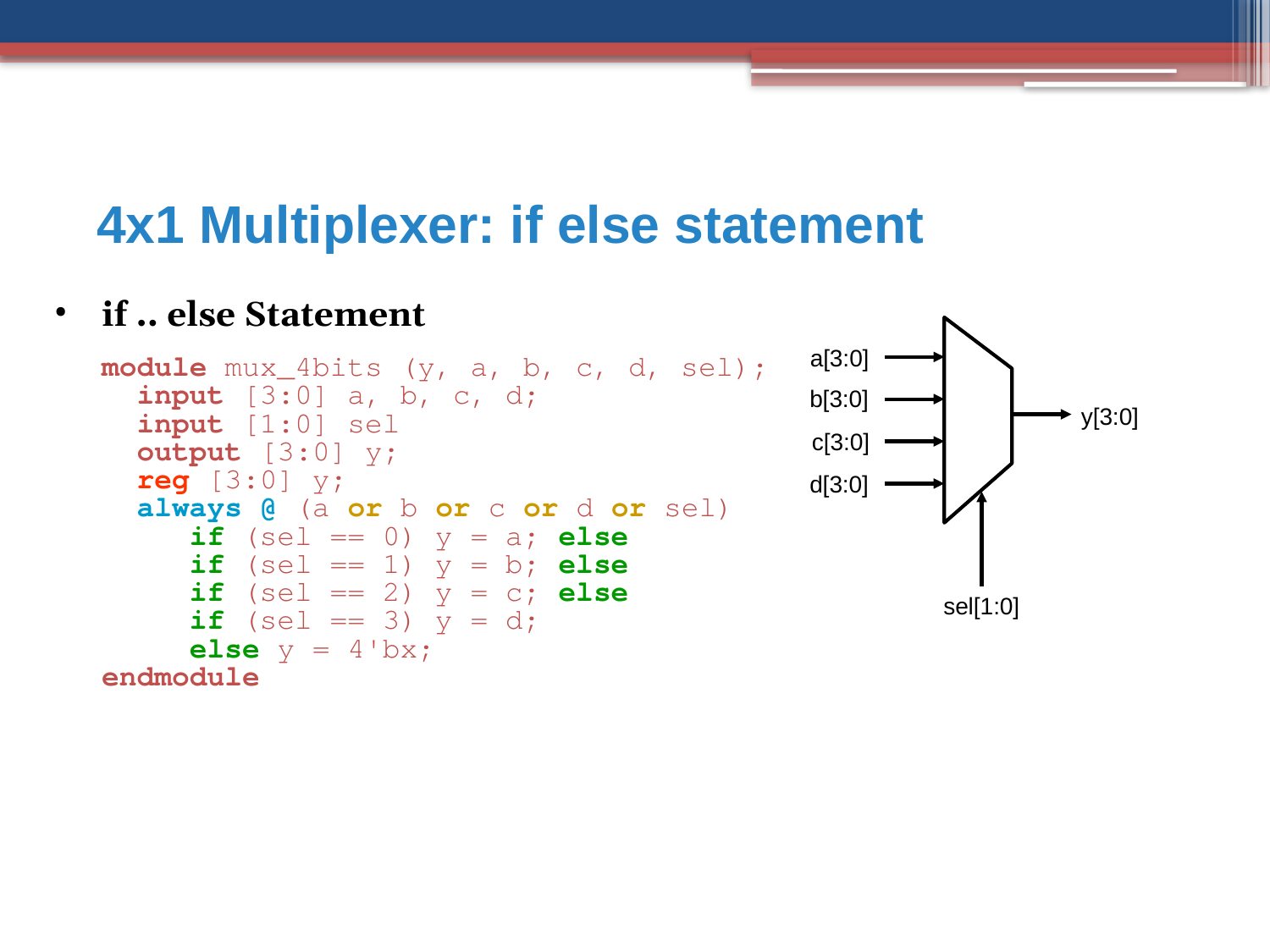

# 4x1 Multiplexer: if else statement
if .. else Statement

module mux_4bits (y, a, b, c, d, sel);
  input [3:0] a, b, c, d;
  input [1:0] sel
  output [3:0] y;
  reg [3:0] y;
  always @ (a or b or c or d or sel)
     if (sel == 0) y = a; else
     if (sel == 1) y = b; else
     if (sel == 2) y = c; else
     if (sel == 3) y = d;
     else y = 4'bx;
endmodule

a[3:0]
b[3:0]
y[3:0]
c[3:0]
d[3:0]
sel[1:0]